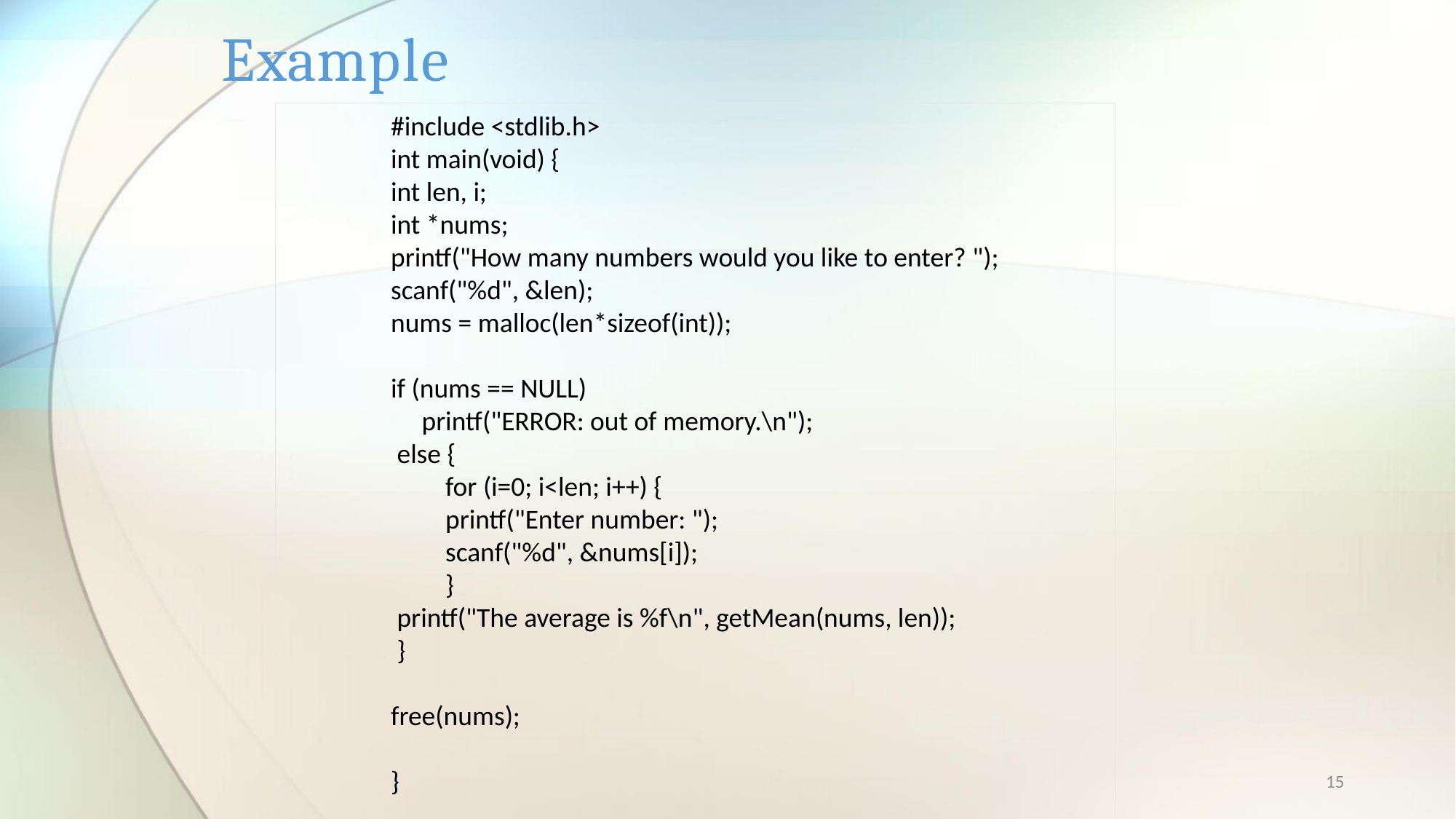

# Example
#include <stdlib.h>
int main(void) {
int len, i;
int *nums;
printf("How many numbers would you like to enter? ");
scanf("%d", &len);
nums = malloc(len*sizeof(int));

if (nums == NULL)
     printf("ERROR: out of memory.\n");
 else {
for (i=0; i<len; i++) {
printf("Enter number: ");
scanf("%d", &nums[i]);
}
 printf("The average is %f\n", getMean(nums, len));
 }

free(nums);

}

15